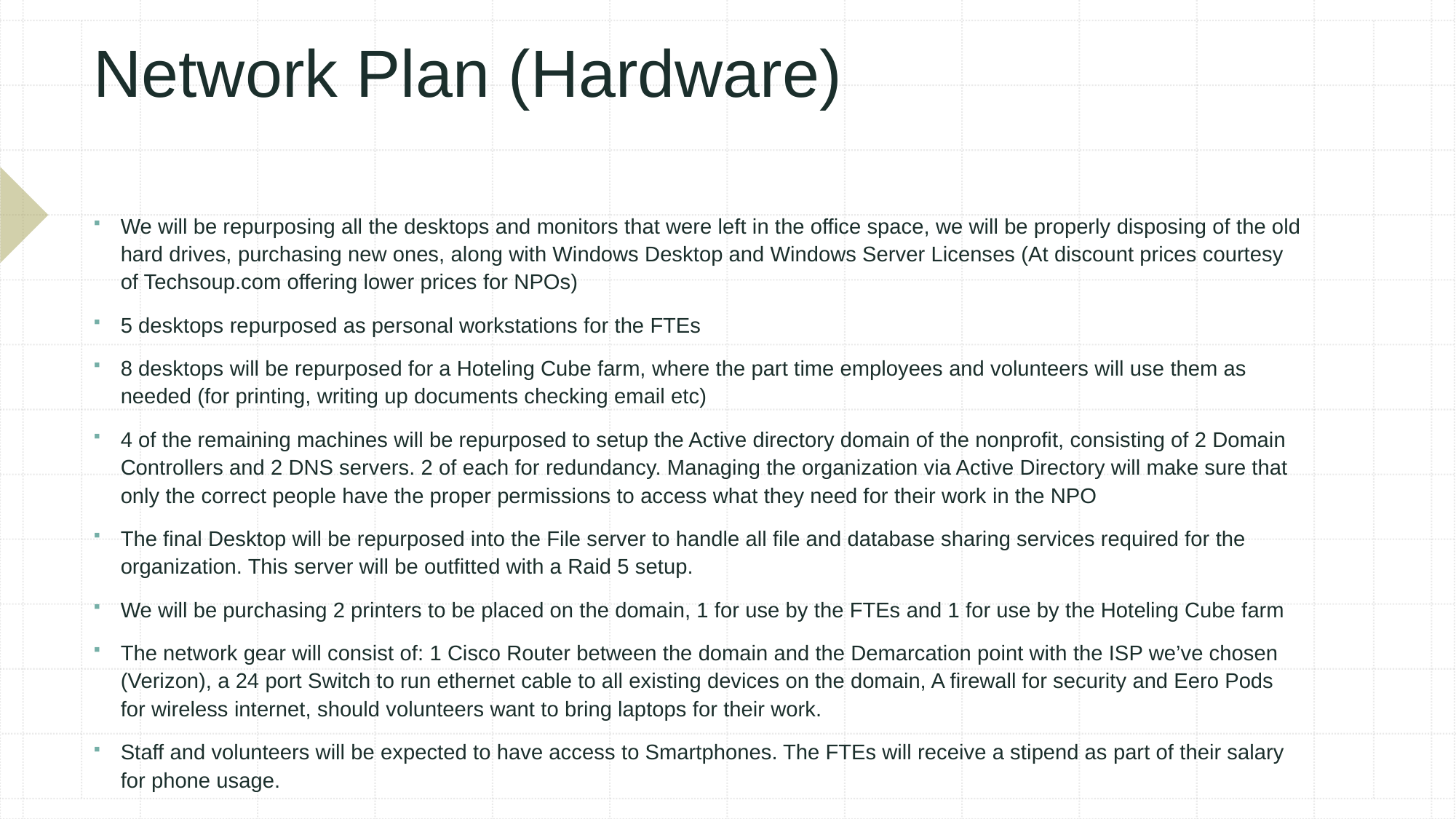

# Network Plan (Hardware)
We will be repurposing all the desktops and monitors that were left in the office space, we will be properly disposing of the old hard drives, purchasing new ones, along with Windows Desktop and Windows Server Licenses (At discount prices courtesy of Techsoup.com offering lower prices for NPOs)
5 desktops repurposed as personal workstations for the FTEs
8 desktops will be repurposed for a Hoteling Cube farm, where the part time employees and volunteers will use them as needed (for printing, writing up documents checking email etc)
4 of the remaining machines will be repurposed to setup the Active directory domain of the nonprofit, consisting of 2 Domain Controllers and 2 DNS servers. 2 of each for redundancy. Managing the organization via Active Directory will make sure that only the correct people have the proper permissions to access what they need for their work in the NPO
The final Desktop will be repurposed into the File server to handle all file and database sharing services required for the organization. This server will be outfitted with a Raid 5 setup.
We will be purchasing 2 printers to be placed on the domain, 1 for use by the FTEs and 1 for use by the Hoteling Cube farm
The network gear will consist of: 1 Cisco Router between the domain and the Demarcation point with the ISP we’ve chosen (Verizon), a 24 port Switch to run ethernet cable to all existing devices on the domain, A firewall for security and Eero Pods for wireless internet, should volunteers want to bring laptops for their work.
Staff and volunteers will be expected to have access to Smartphones. The FTEs will receive a stipend as part of their salary for phone usage.